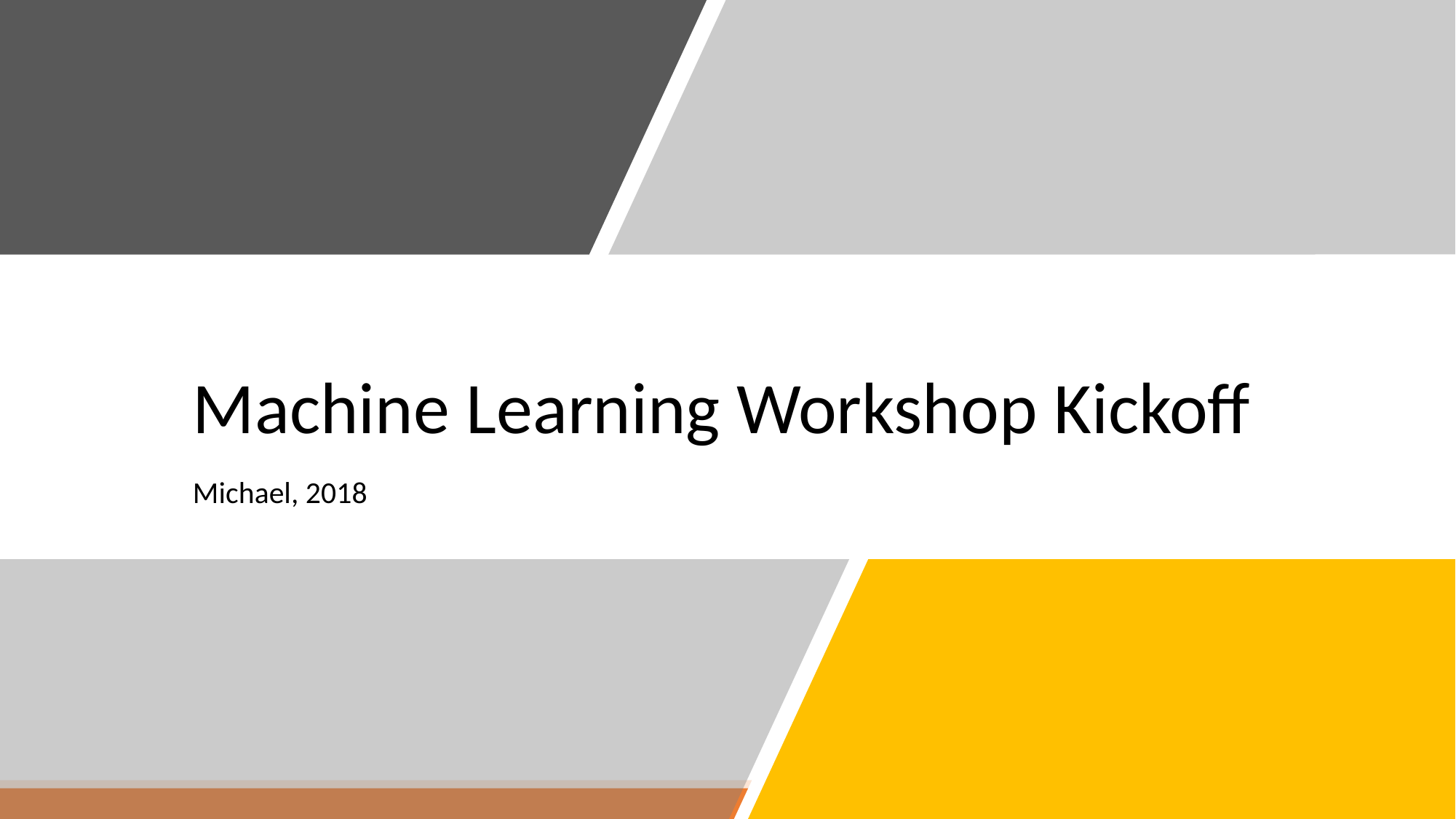

# Machine Learning Workshop Kickoff
Michael, 2018